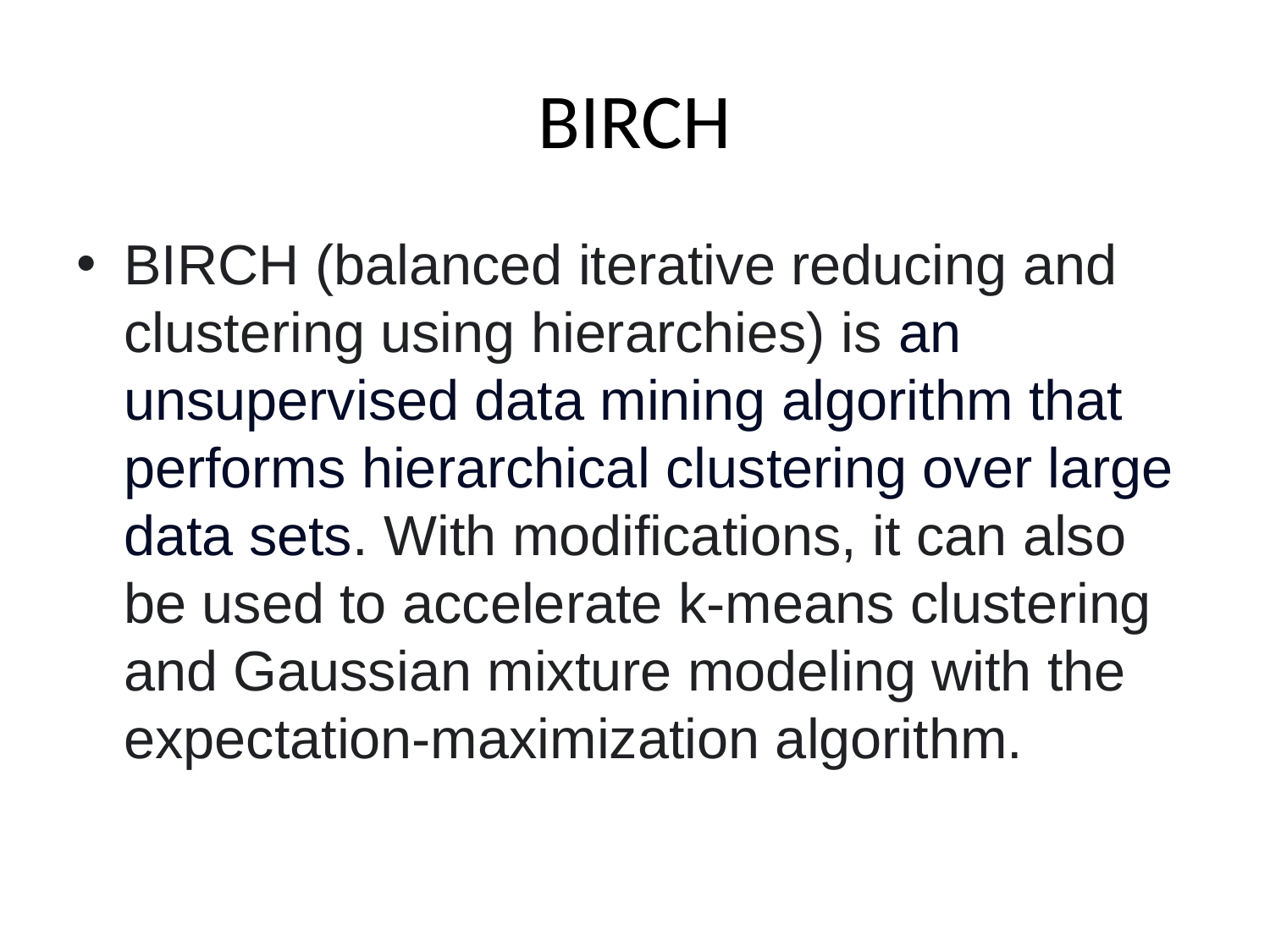

# BIRCH
BIRCH (balanced iterative reducing and clustering using hierarchies) is an unsupervised data mining algorithm that performs hierarchical clustering over large data sets. With modifications, it can also be used to accelerate k-means clustering and Gaussian mixture modeling with the expectation-maximization algorithm.